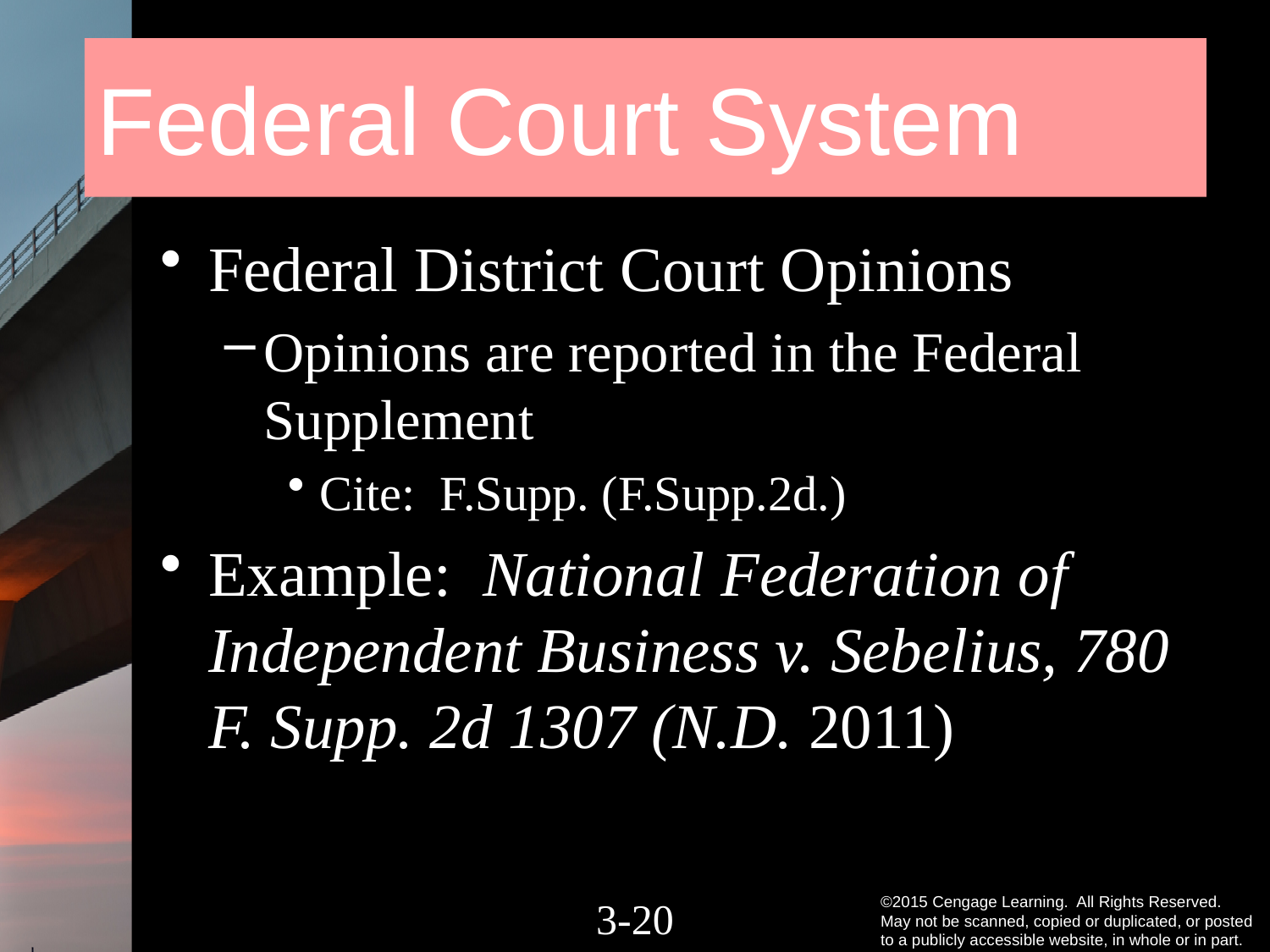

# Federal Court System
Federal District Court Opinions
Opinions are reported in the Federal Supplement
Cite:  F.Supp. (F.Supp.2d.)
Example:  National Federation of Independent Business v. Sebelius, 780 F. Supp. 2d 1307 (N.D. 2011)

3-20